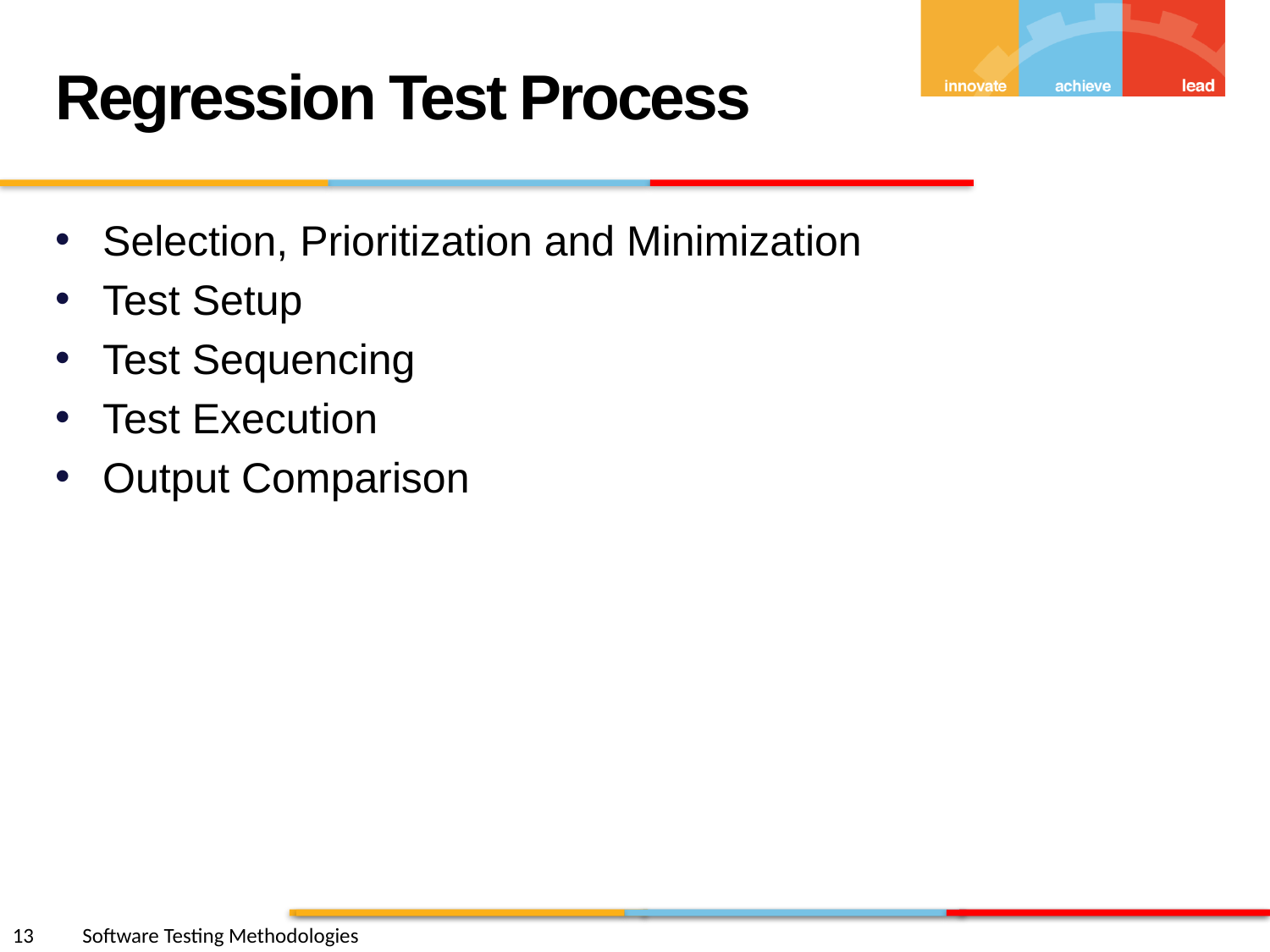

Regression Test Process
Selection, Prioritization and Minimization
Test Setup
Test Sequencing
Test Execution
Output Comparison